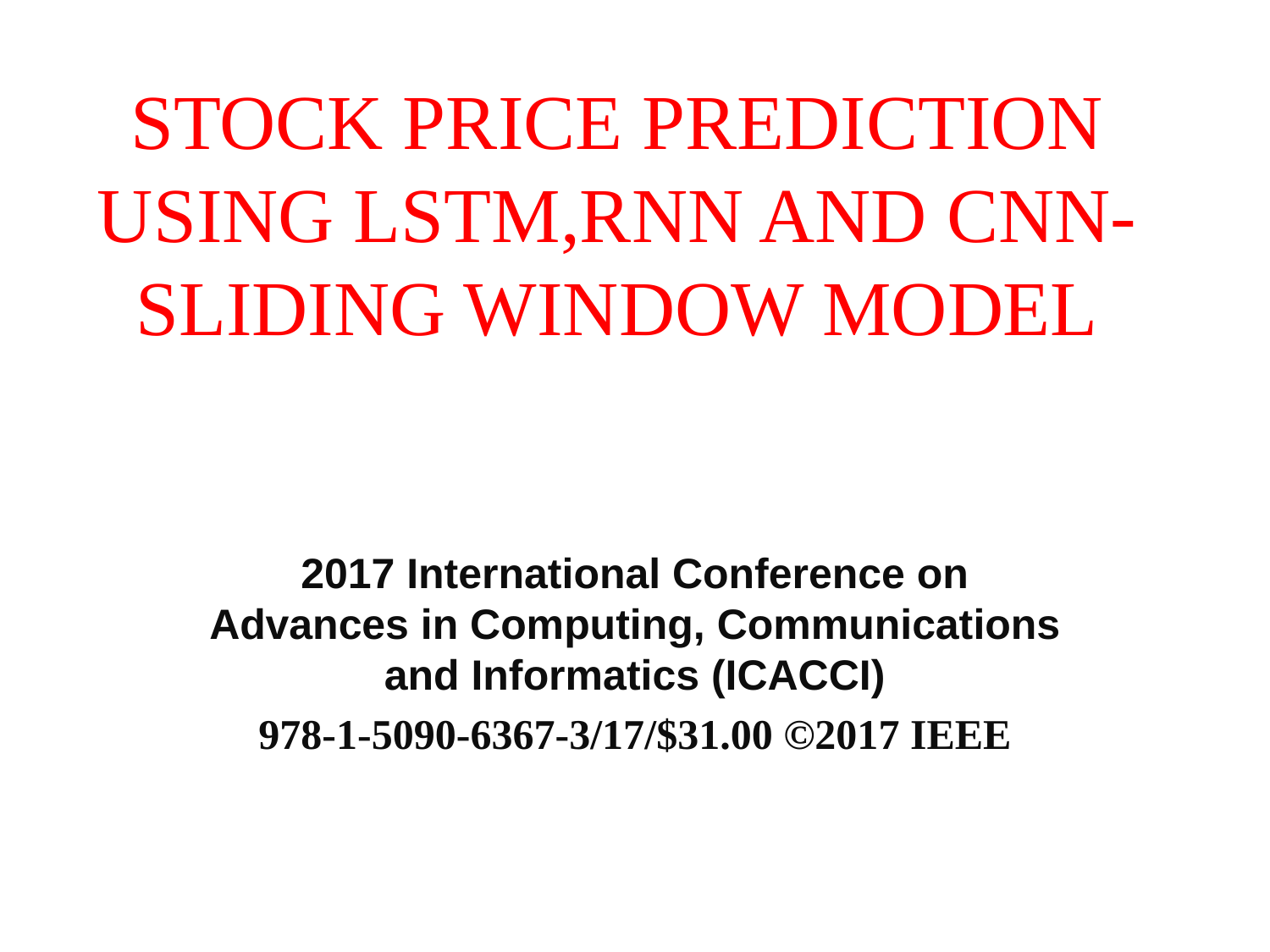

# STOCK PRICE PREDICTION USING LSTM,RNN AND CNN-SLIDING WINDOW MODEL
2017 International Conference on Advances in Computing, Communications and Informatics (ICACCI)
978-1-5090-6367-3/17/$31.00 ©2017 IEEE